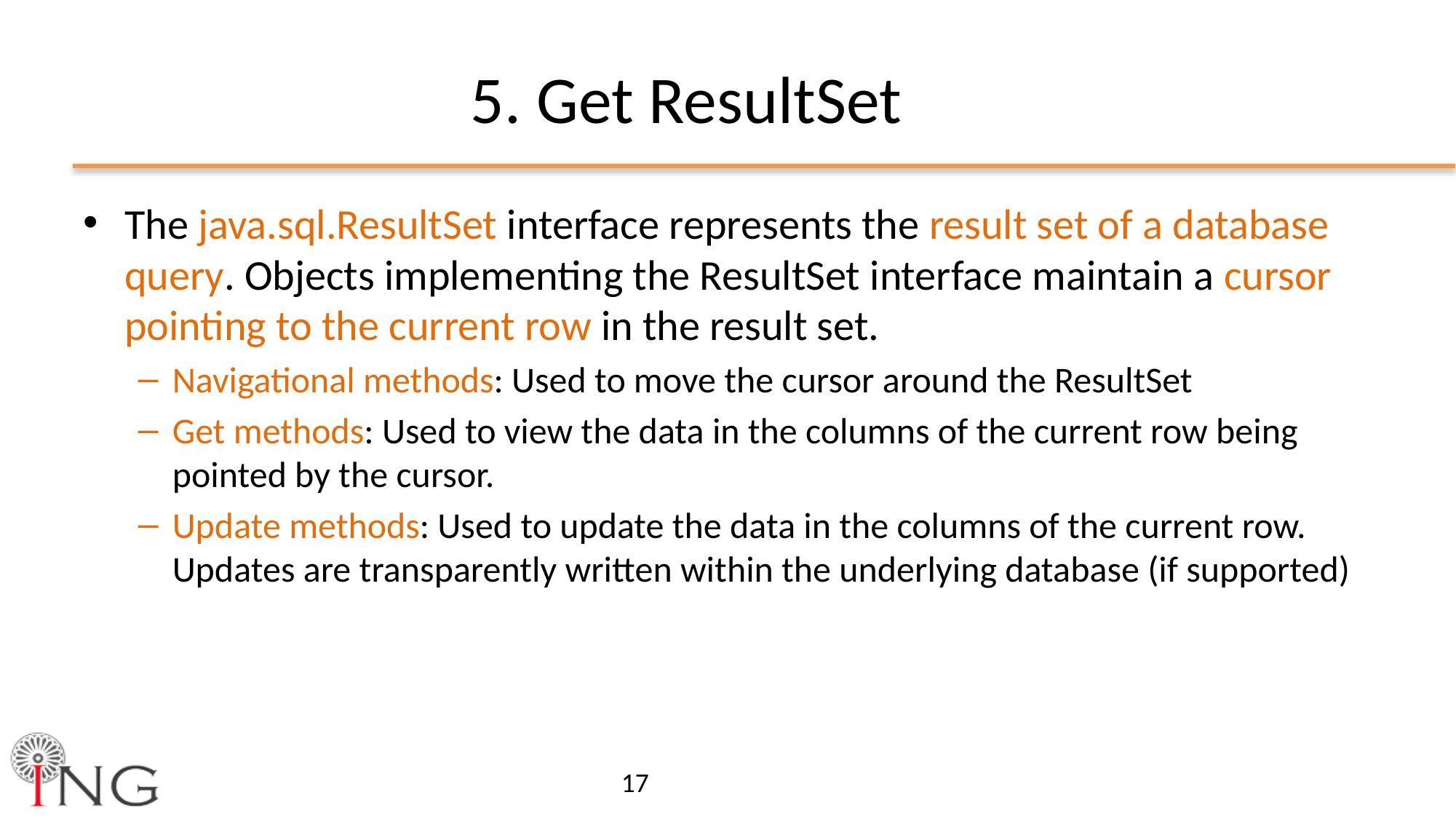

# 5. Get ResultSet
The java.sql.ResultSet interface represents the result set of a database query. Objects implementing the ResultSet interface maintain a cursor pointing to the current row in the result set.
Navigational methods: Used to move the cursor around the ResultSet
Get methods: Used to view the data in the columns of the current row being pointed by the cursor.
Update methods: Used to update the data in the columns of the current row. Updates are transparently written within the underlying database (if supported)
17